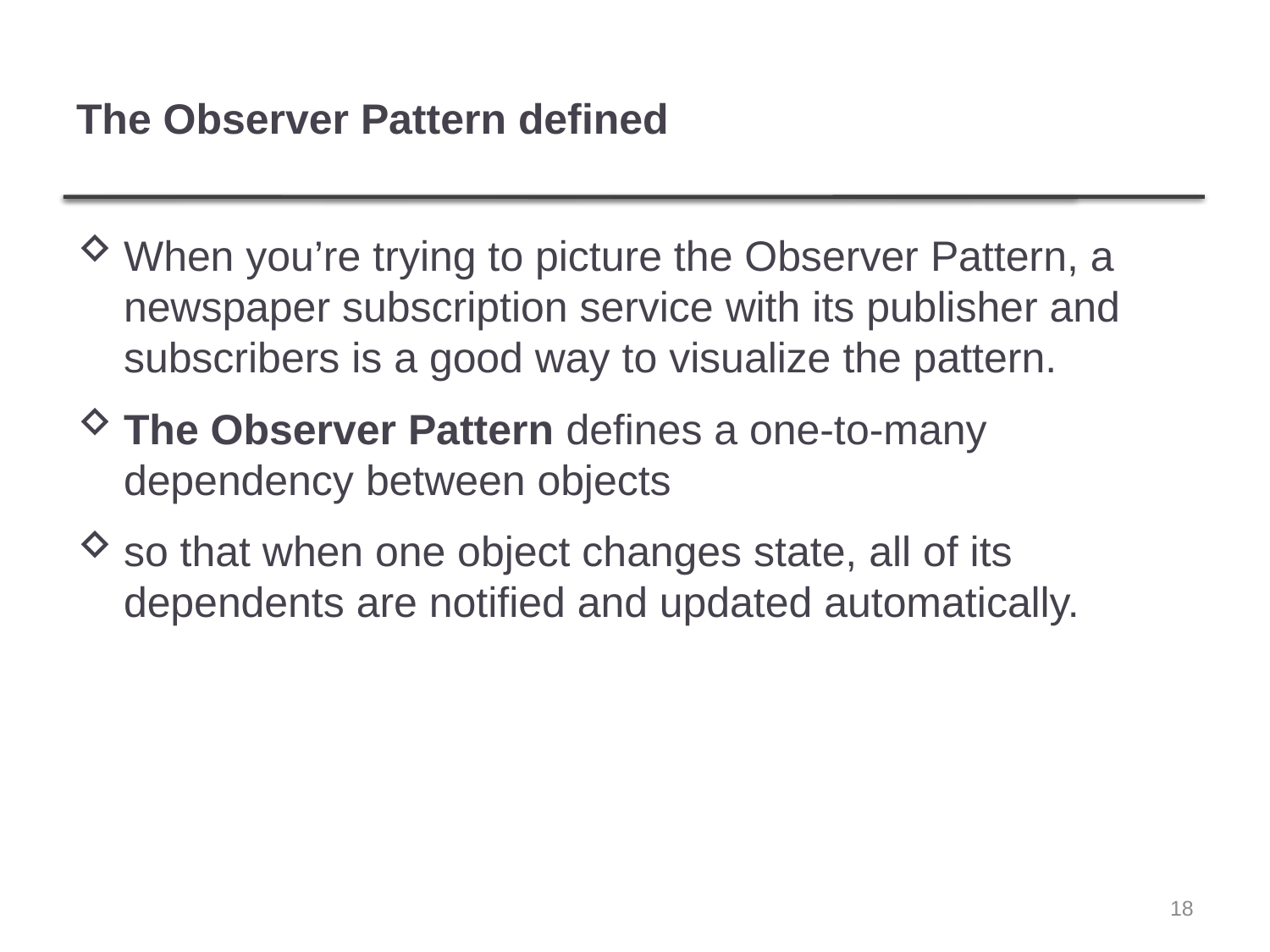

# The Observer Pattern defined
When you’re trying to picture the Observer Pattern, a newspaper subscription service with its publisher and subscribers is a good way to visualize the pattern.
The Observer Pattern defines a one-to-many dependency between objects
so that when one object changes state, all of its dependents are notified and updated automatically.

18